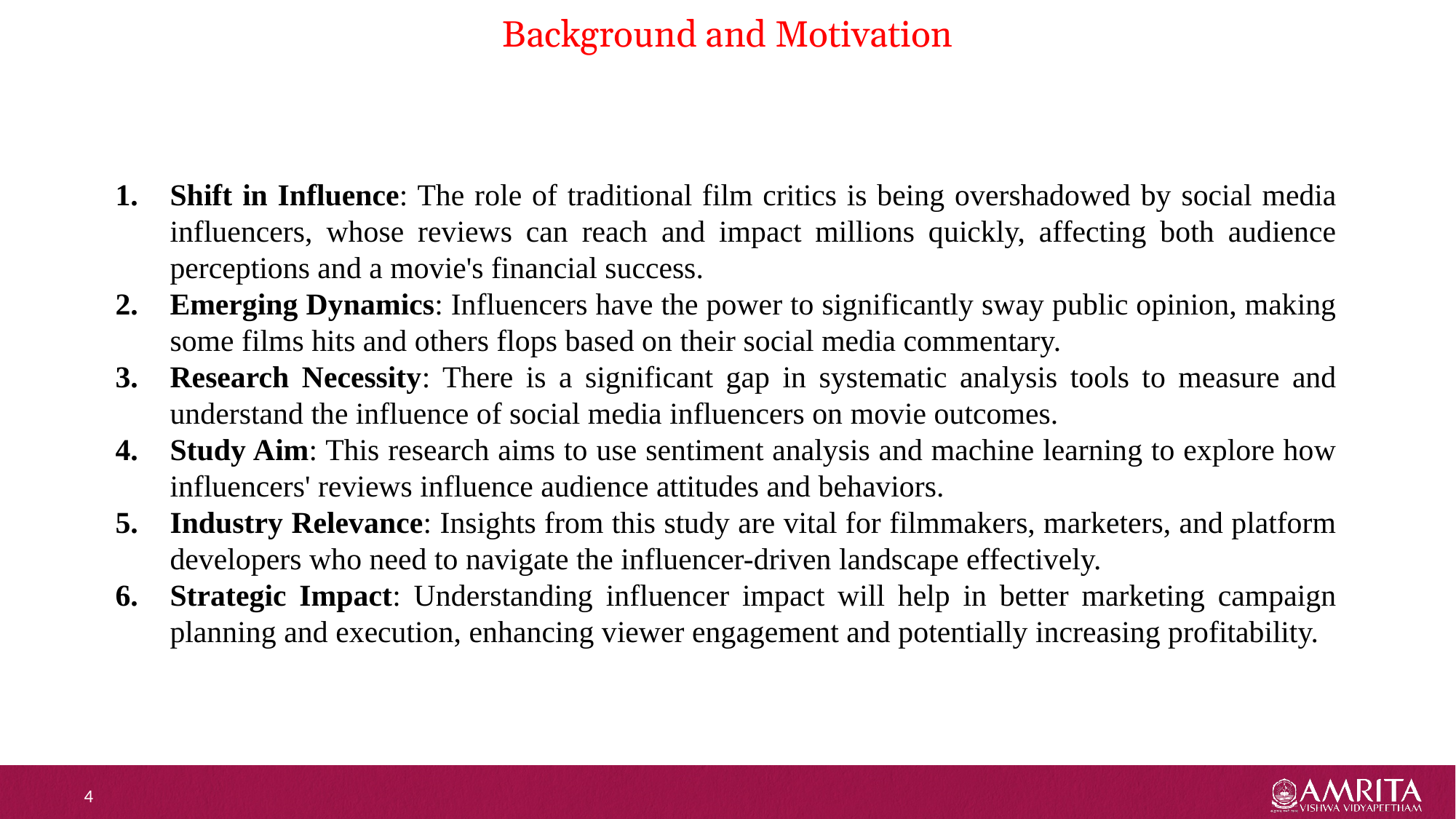

# Background and Motivation
Shift in Influence: The role of traditional film critics is being overshadowed by social media influencers, whose reviews can reach and impact millions quickly, affecting both audience perceptions and a movie's financial success.
Emerging Dynamics: Influencers have the power to significantly sway public opinion, making some films hits and others flops based on their social media commentary.
Research Necessity: There is a significant gap in systematic analysis tools to measure and understand the influence of social media influencers on movie outcomes.
Study Aim: This research aims to use sentiment analysis and machine learning to explore how influencers' reviews influence audience attitudes and behaviors.
Industry Relevance: Insights from this study are vital for filmmakers, marketers, and platform developers who need to navigate the influencer-driven landscape effectively.
Strategic Impact: Understanding influencer impact will help in better marketing campaign planning and execution, enhancing viewer engagement and potentially increasing profitability.

4